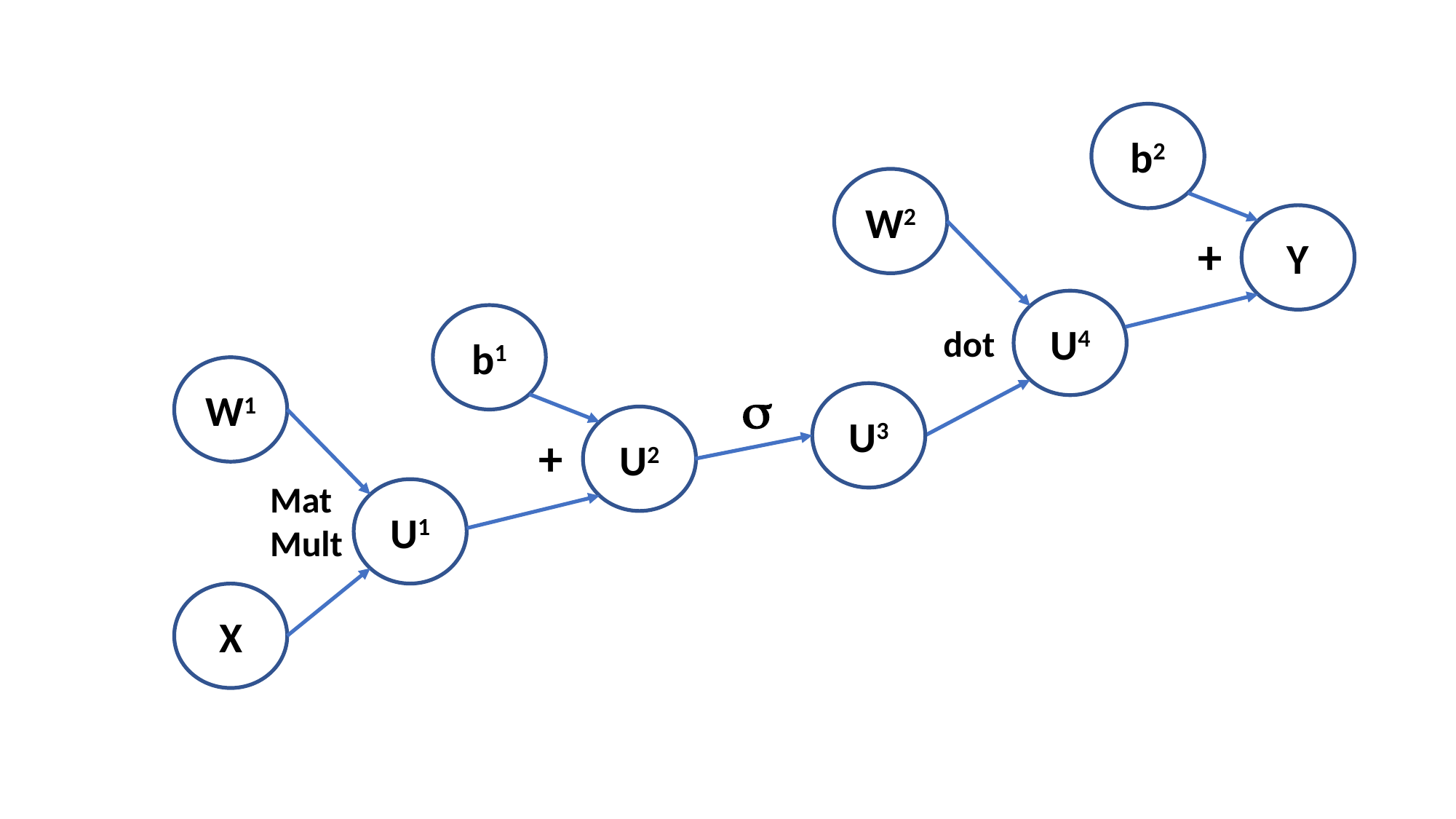

b2
W2
Y
+
U4
b1
dot
W1
σ
U3
U2
+
Mat
Mult
U1
X